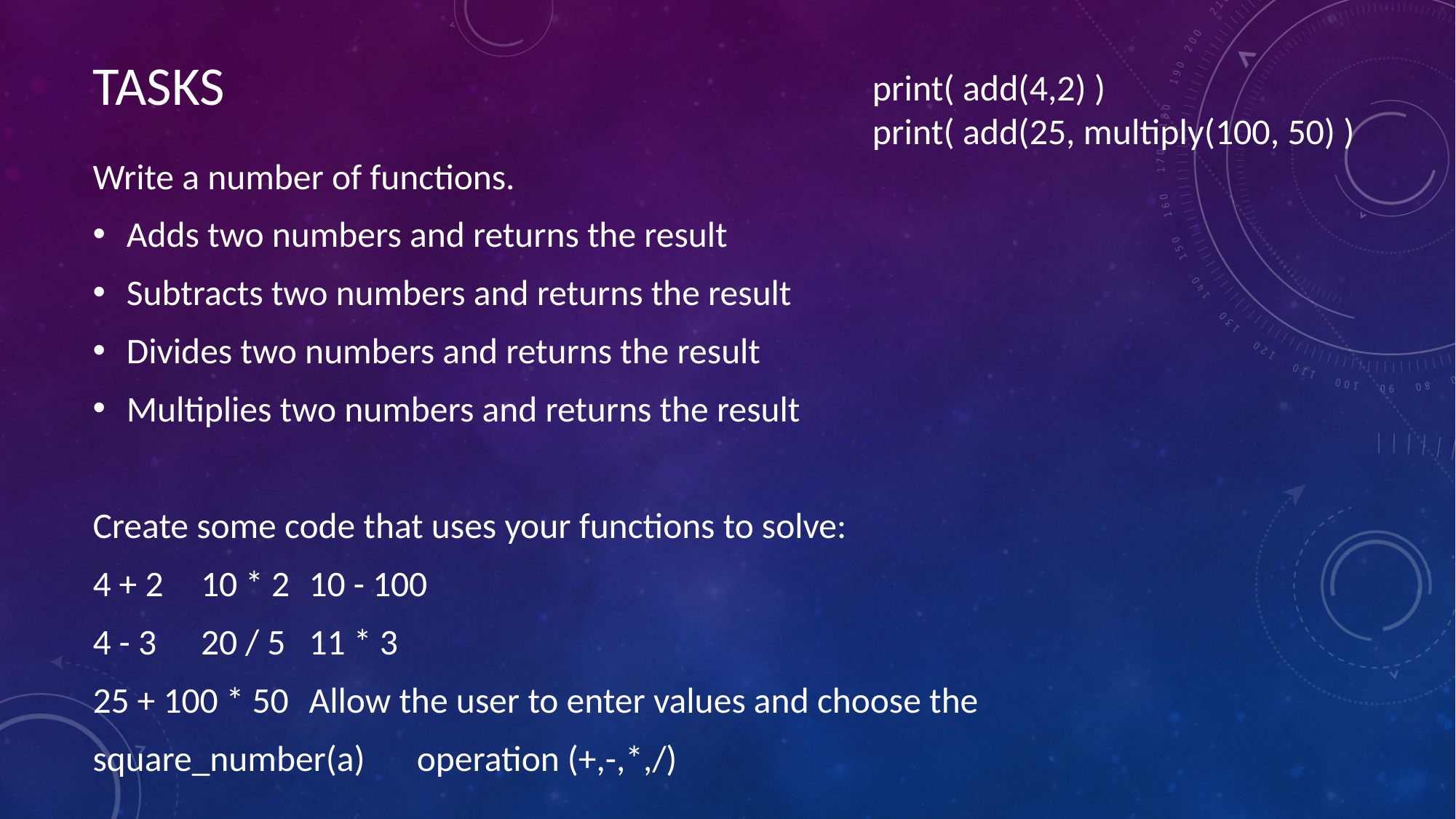

# Tasks
print( add(4,2) )
print( add(25, multiply(100, 50) )
Write a number of functions.
Adds two numbers and returns the result
Subtracts two numbers and returns the result
Divides two numbers and returns the result
Multiplies two numbers and returns the result

Create some code that uses your functions to solve:
4 + 2							10 * 2 					10 - 100
4 - 3							20 / 5					11 * 3
25 + 100 * 50					Allow the user to enter values and choose the
square_number(a)			operation (+,-,*,/)